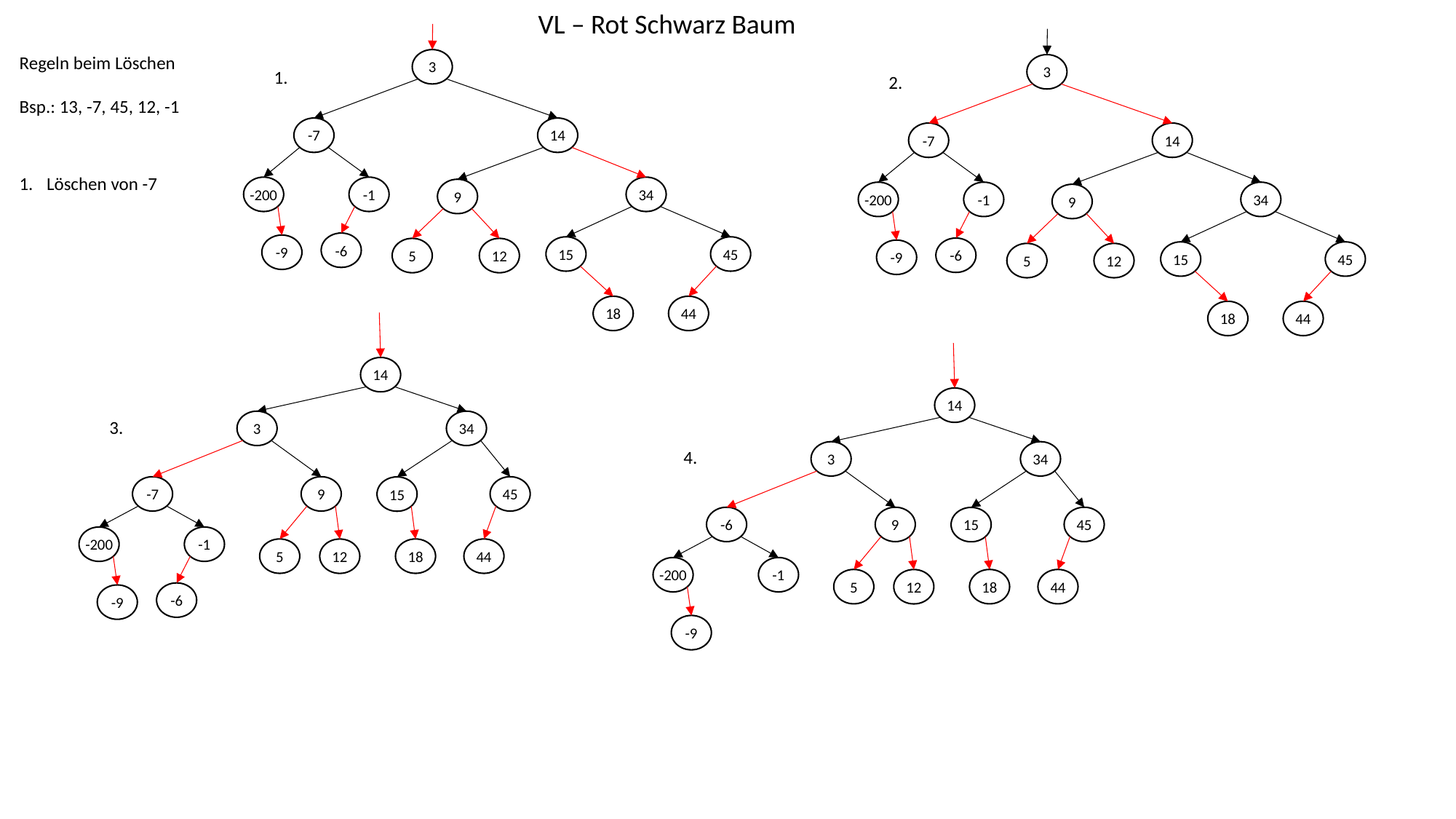

VL – Rot Schwarz Baum
Regeln beim Löschen

Bsp.: 13, -7, 45, 12, -1
3
3
1.
2.
-7
14
-7
14
Löschen von -7
-200
-1
34
9
-200
-1
34
9
-6
-9
15
45
-6
5
12
-9
15
45
5
12
18
44
18
44
14
14
3.
3
34
4.
3
34
-7
9
45
15
-6
9
45
15
-200
-1
5
18
44
12
-200
-1
5
18
44
12
-6
-9
-9